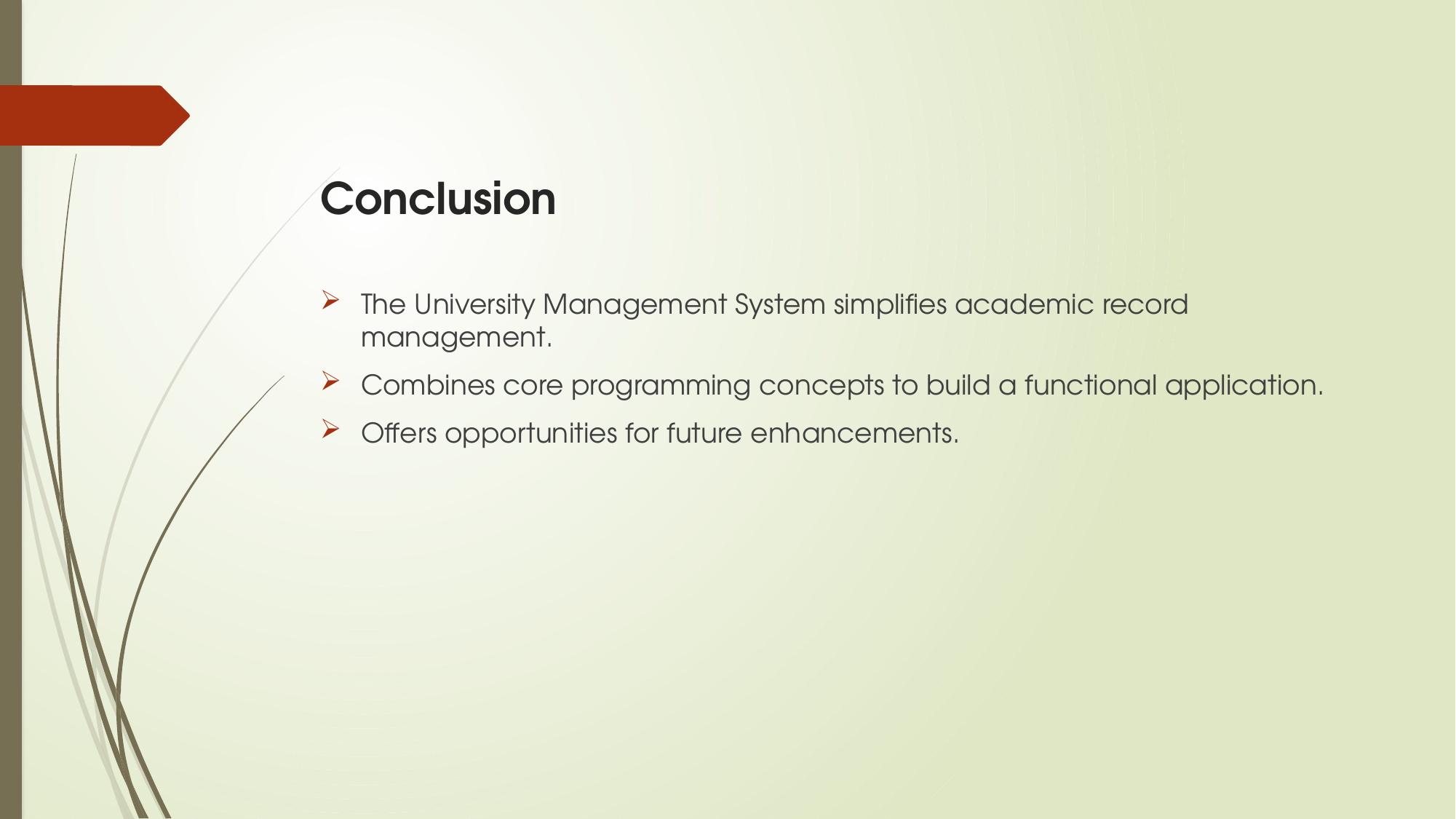

# Conclusion
The University Management System simplifies academic record management.
Combines core programming concepts to build a functional application.
Offers opportunities for future enhancements.